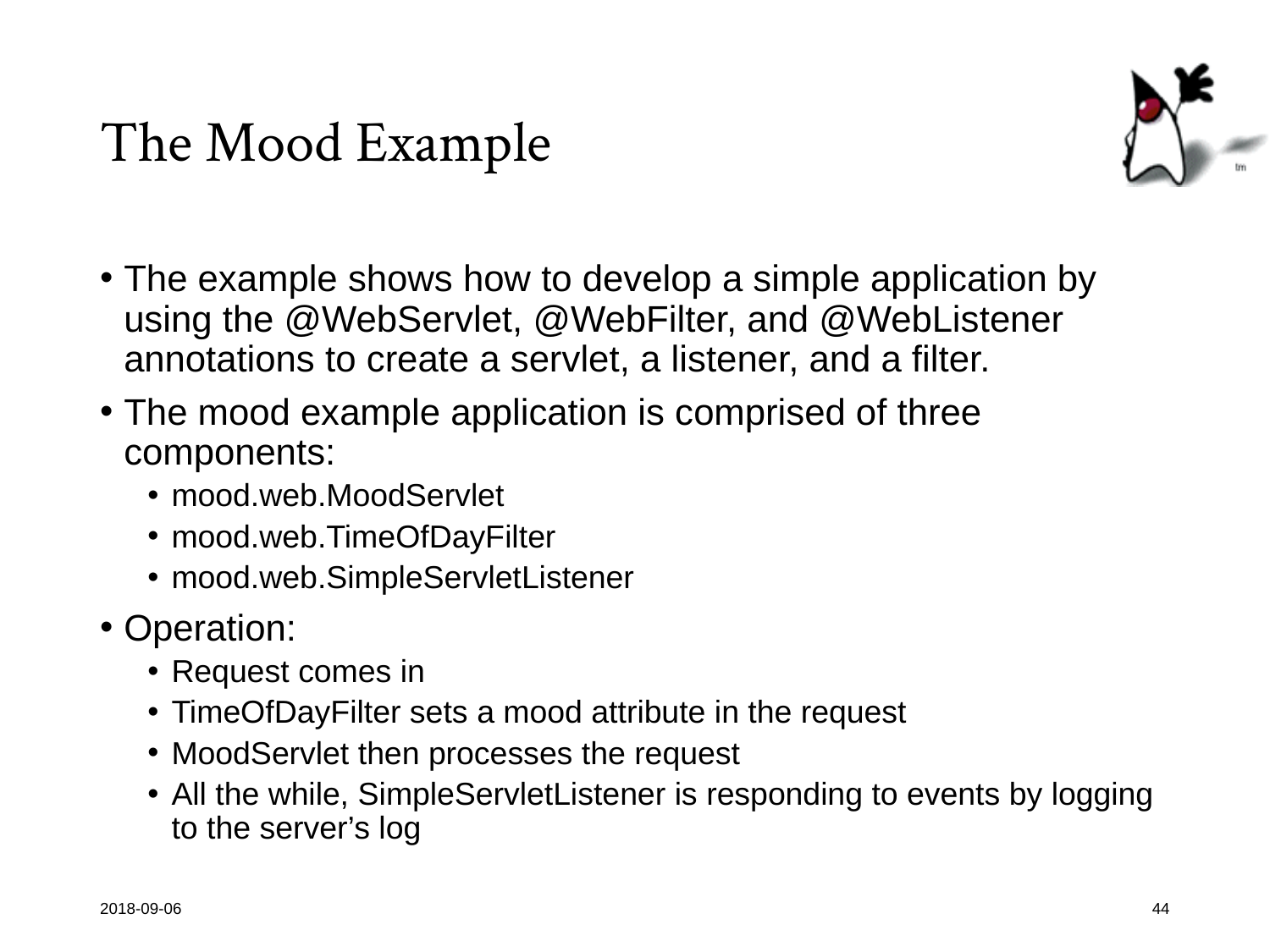

# The Mood Example
The example shows how to develop a simple application by using the @WebServlet, @WebFilter, and @WebListener annotations to create a servlet, a listener, and a filter.
The mood example application is comprised of three components:
mood.web.MoodServlet
mood.web.TimeOfDayFilter
mood.web.SimpleServletListener
Operation:
Request comes in
TimeOfDayFilter sets a mood attribute in the request
MoodServlet then processes the request
All the while, SimpleServletListener is responding to events by logging to the server’s log
2018-09-06
44